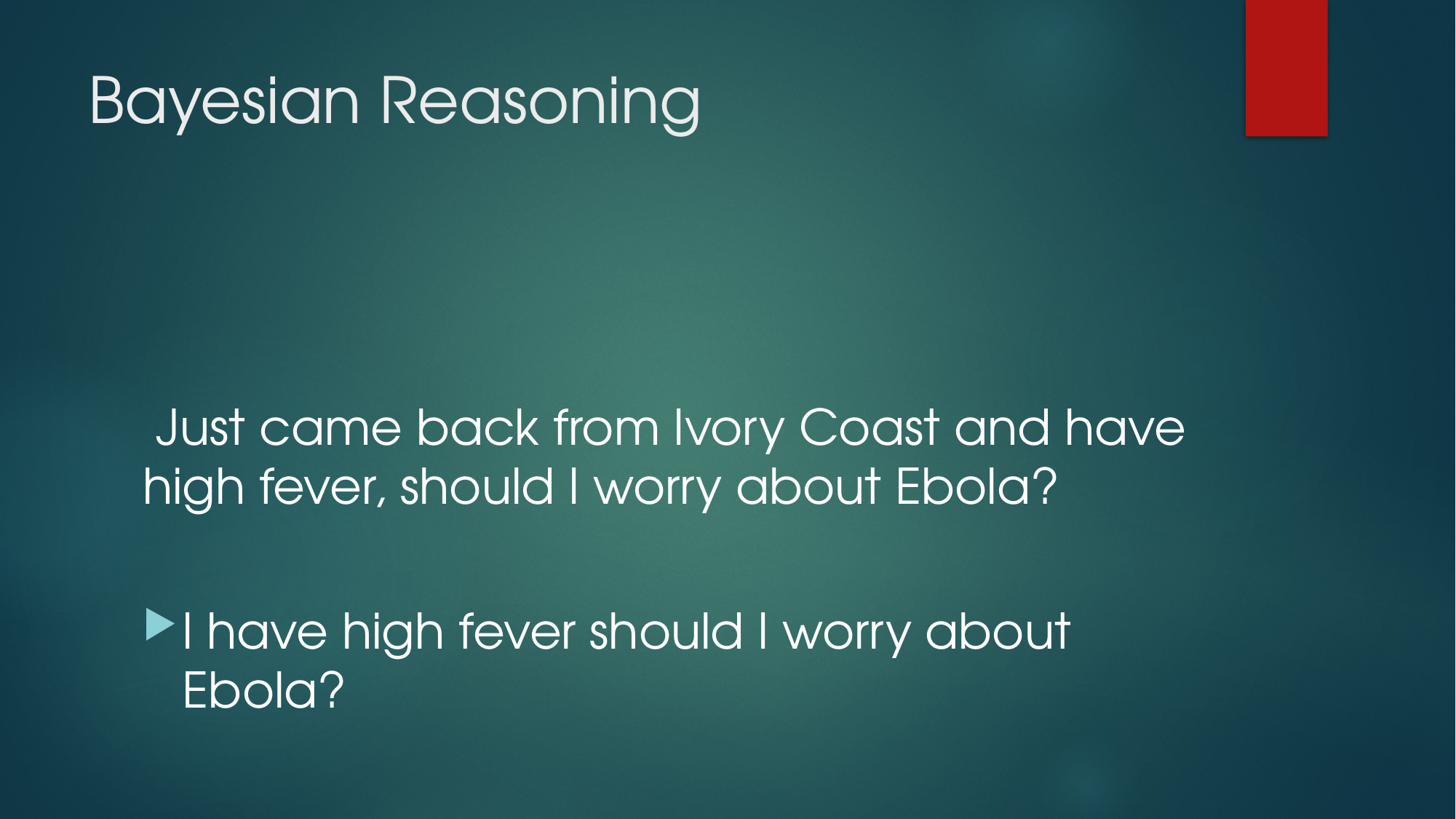

# Bayesian Reasoning

 Just came back from Ivory Coast and have high fever, should I worry about Ebola?

I have high fever should I worry about Ebola?